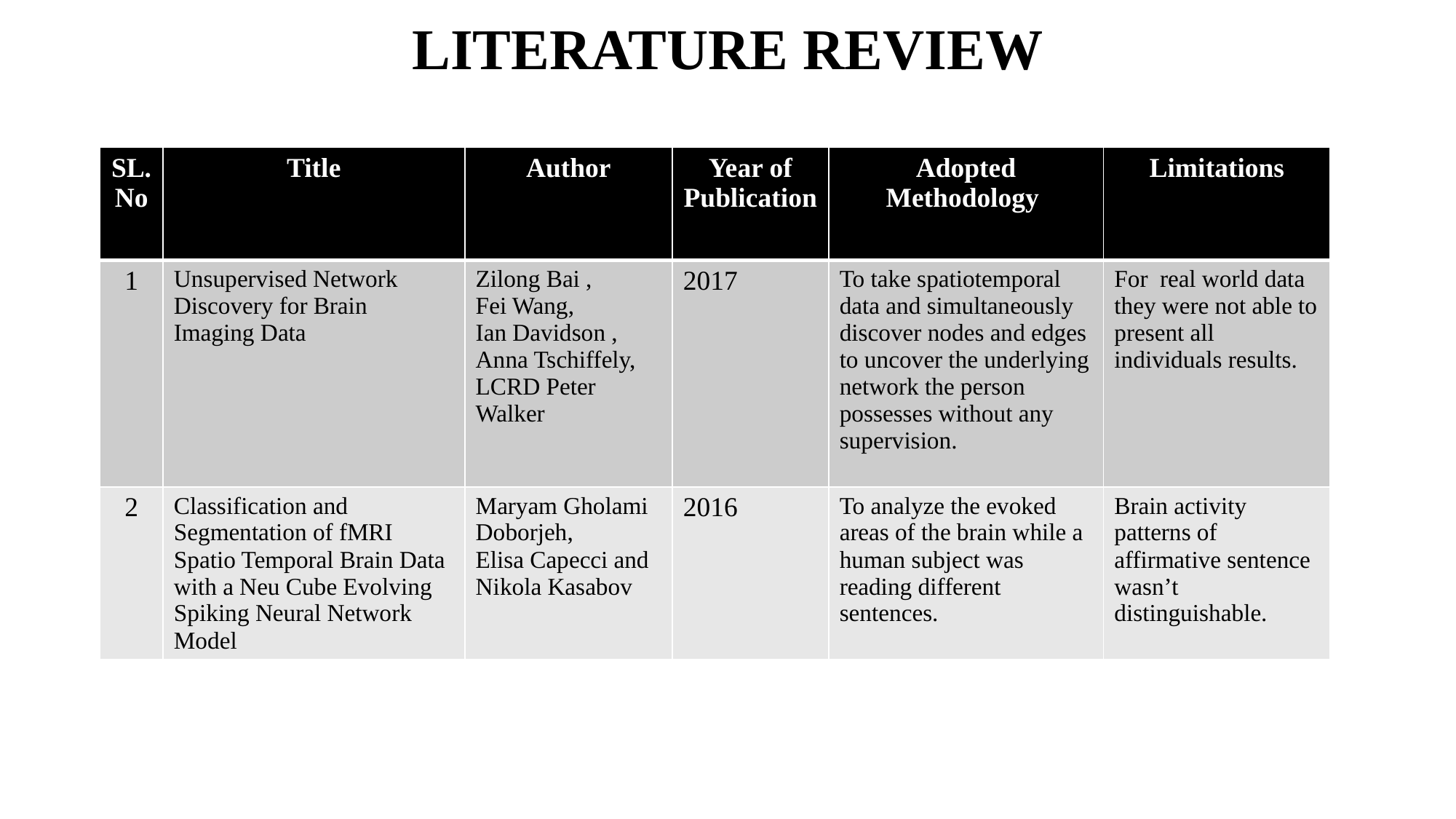

LITERATURE REVIEW
| SL.No | Title | Author | Year of Publication | Adopted Methodology | Limitations |
| --- | --- | --- | --- | --- | --- |
| 1 | Unsupervised Network Discovery for Brain Imaging Data | Zilong Bai , Fei Wang, Ian Davidson , Anna Tschiffely, LCRD Peter Walker | 2017 | To take spatiotemporal data and simultaneously discover nodes and edges to uncover the underlying network the person possesses without any supervision. | For real world data they were not able to present all individuals results. |
| 2 | Classification and Segmentation of fMRI Spatio Temporal Brain Data with a Neu Cube Evolving Spiking Neural Network Model | Maryam Gholami Doborjeh, Elisa Capecci and Nikola Kasabov | 2016 | To analyze the evoked areas of the brain while a human subject was reading different sentences. | Brain activity patterns of affirmative sentence wasn’t distinguishable. |